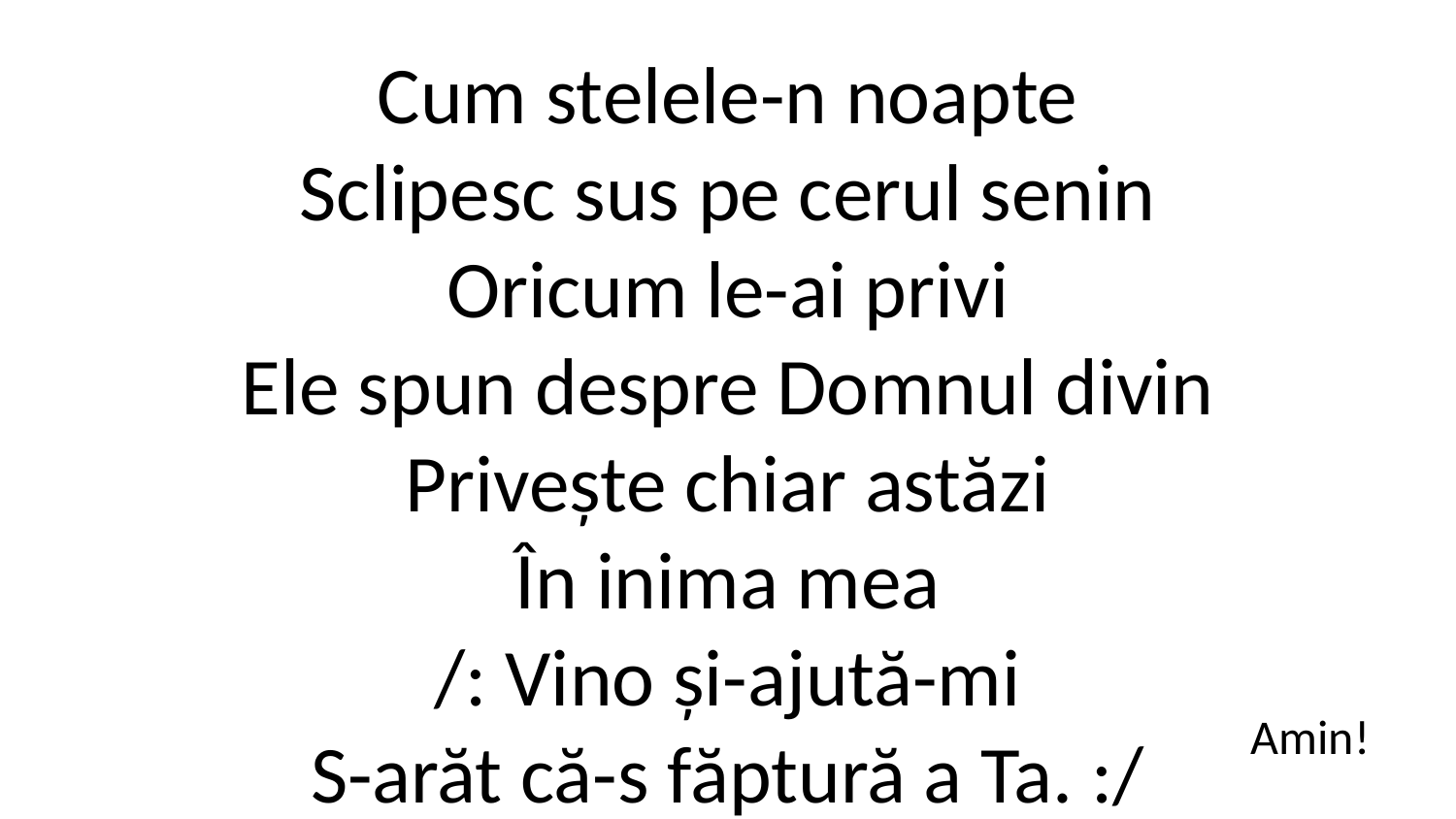

Cum stelele-n noapte
Sclipesc sus pe cerul senin
Oricum le-ai privi
Ele spun despre Domnul divin
Privește chiar astăzi
În inima mea
/: Vino și-ajută-mi
S-arăt că-s făptură a Ta. :/

Amin!